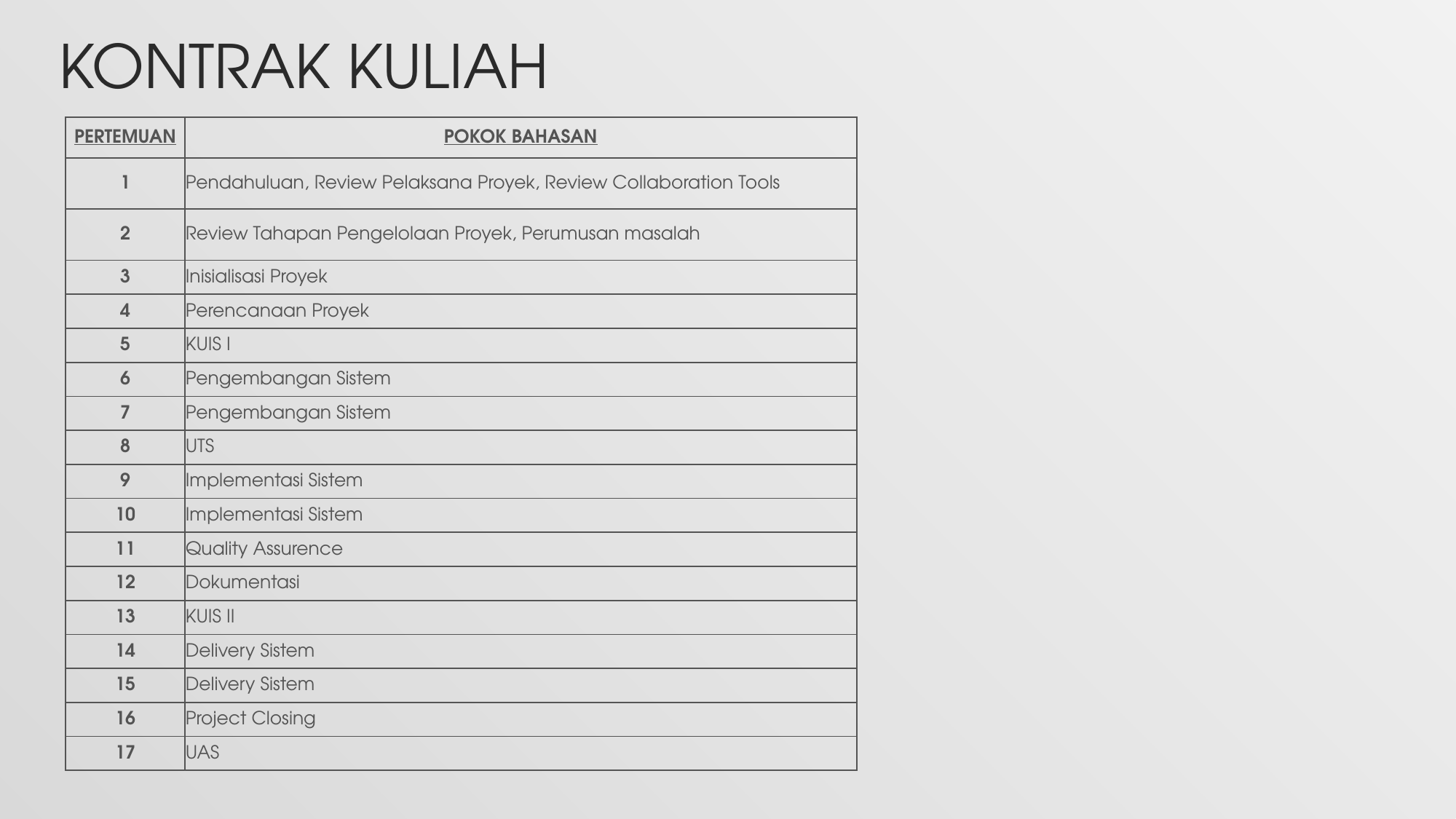

# KONTRAK KULIAH
| PERTEMUAN | POKOK BAHASAN |
| --- | --- |
| 1 | Pendahuluan, Review Pelaksana Proyek, Review Collaboration Tools |
| 2 | Review Tahapan Pengelolaan Proyek, Perumusan masalah |
| 3 | Inisialisasi Proyek |
| 4 | Perencanaan Proyek |
| 5 | KUIS I |
| 6 | Pengembangan Sistem |
| 7 | Pengembangan Sistem |
| 8 | UTS |
| 9 | Implementasi Sistem |
| 10 | Implementasi Sistem |
| 11 | Quality Assurence |
| 12 | Dokumentasi |
| 13 | KUIS II |
| 14 | Delivery Sistem |
| 15 | Delivery Sistem |
| 16 | Project Closing |
| 17 | UAS |